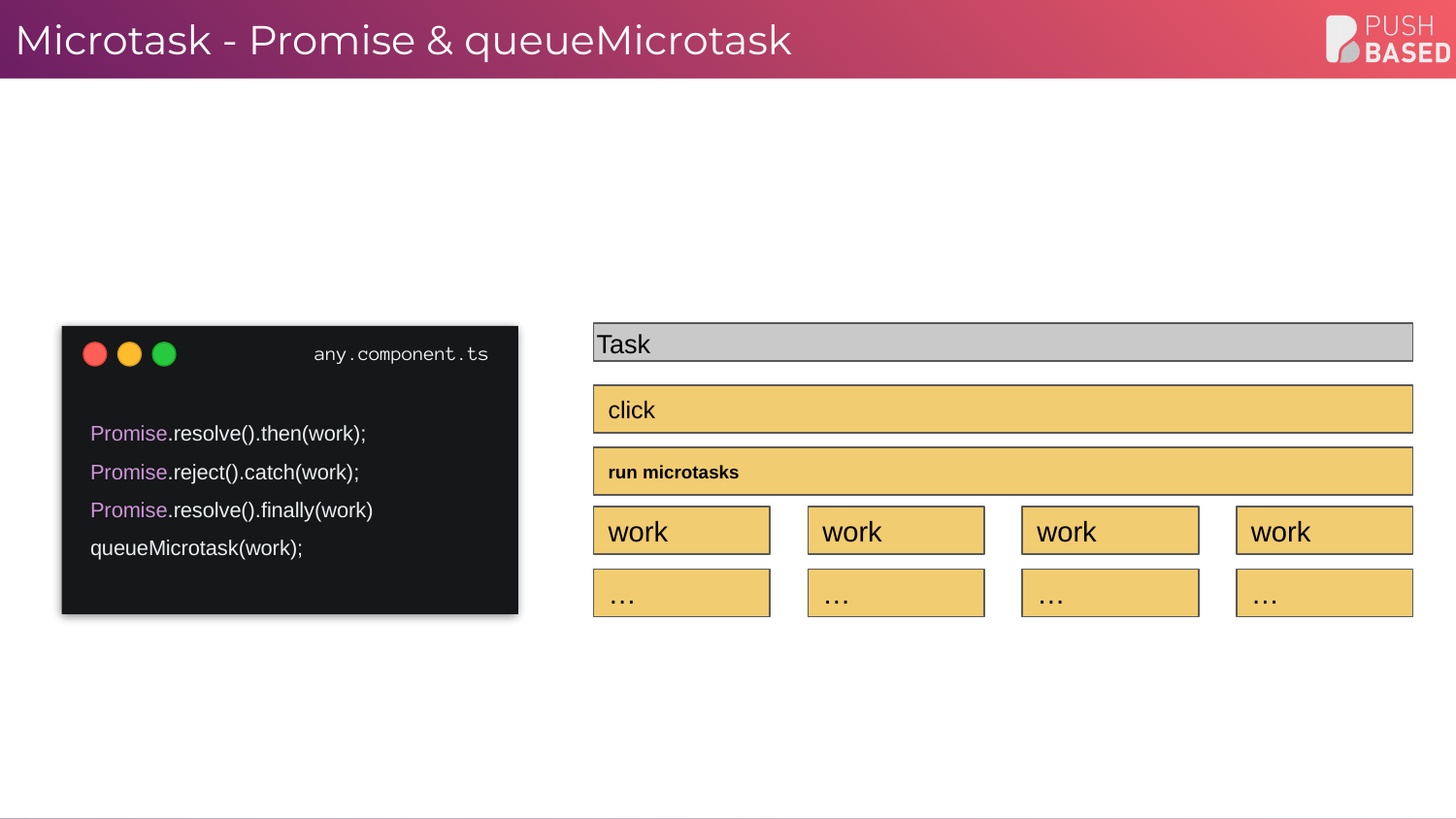

# Microtask - Promise & queueMicrotask
Task
any.component.ts

Promise.resolve().then(work);
Promise.reject().catch(work);
Promise.resolve().finally(work)
queueMicrotask(work);
click
run microtasks
work
…
work
…
work
…
work
…